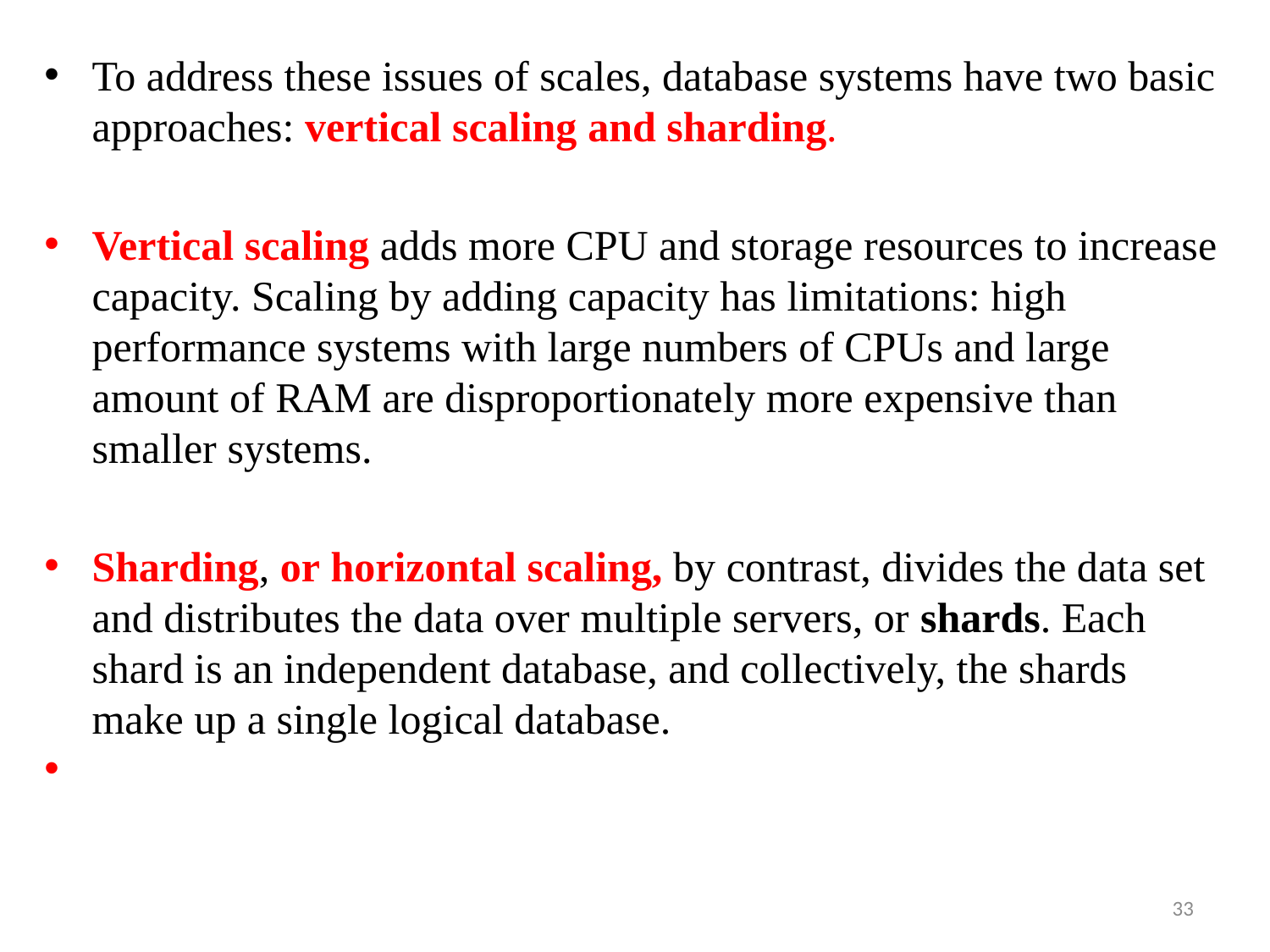

To address these issues of scales, database systems have two basic approaches: vertical scaling and sharding.

Vertical scaling adds more CPU and storage resources to increase capacity. Scaling by adding capacity has limitations: high performance systems with large numbers of CPUs and large amount of RAM are disproportionately more expensive than smaller systems.

Sharding, or horizontal scaling, by contrast, divides the data set and distributes the data over multiple servers, or shards. Each shard is an independent database, and collectively, the shards make up a single logical database.

33